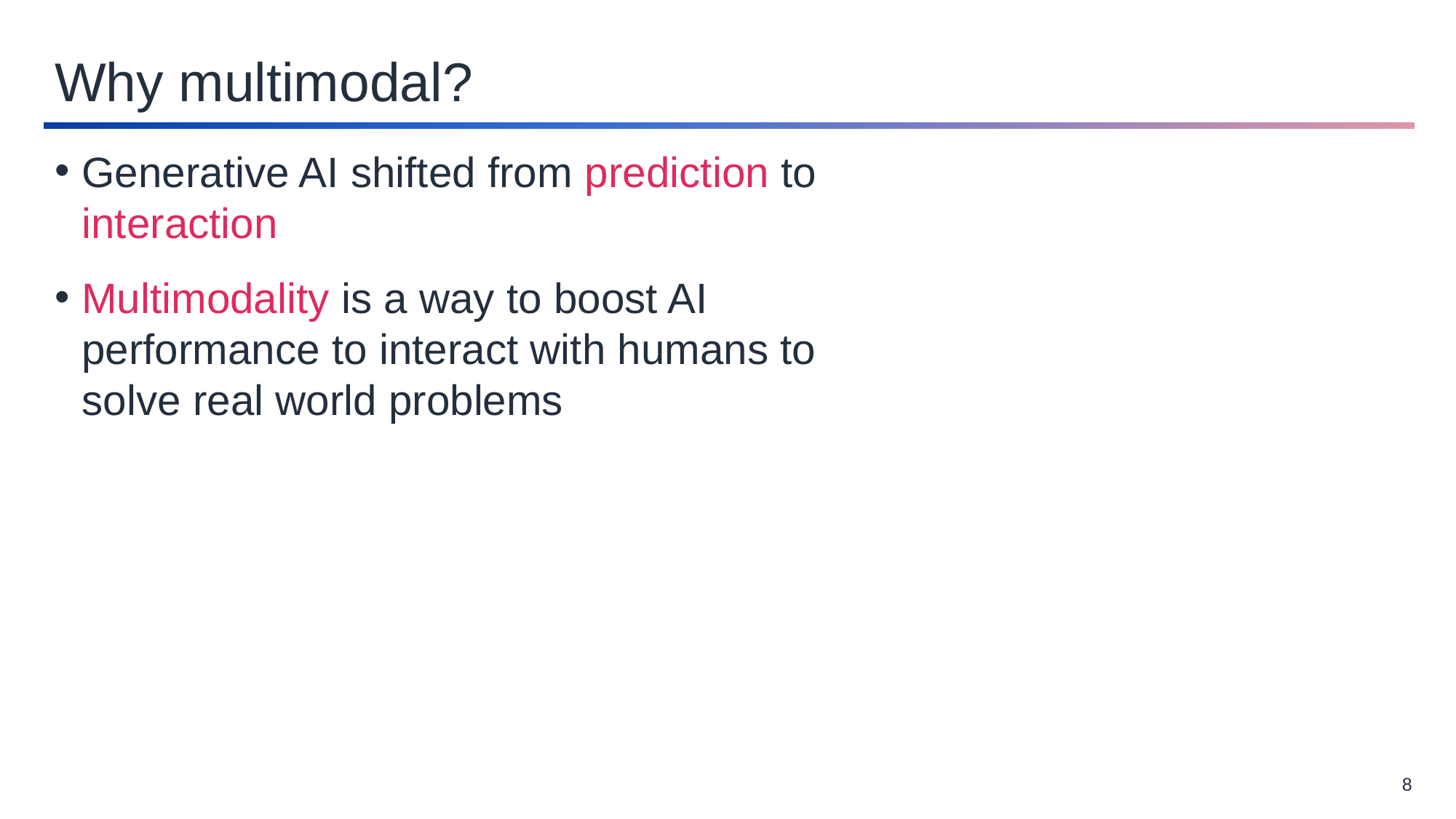

Why multimodal?
Generative AI shifted from prediction to interaction
Multimodality is a way to boost AI performance to interact with humans to solve real world problems

8